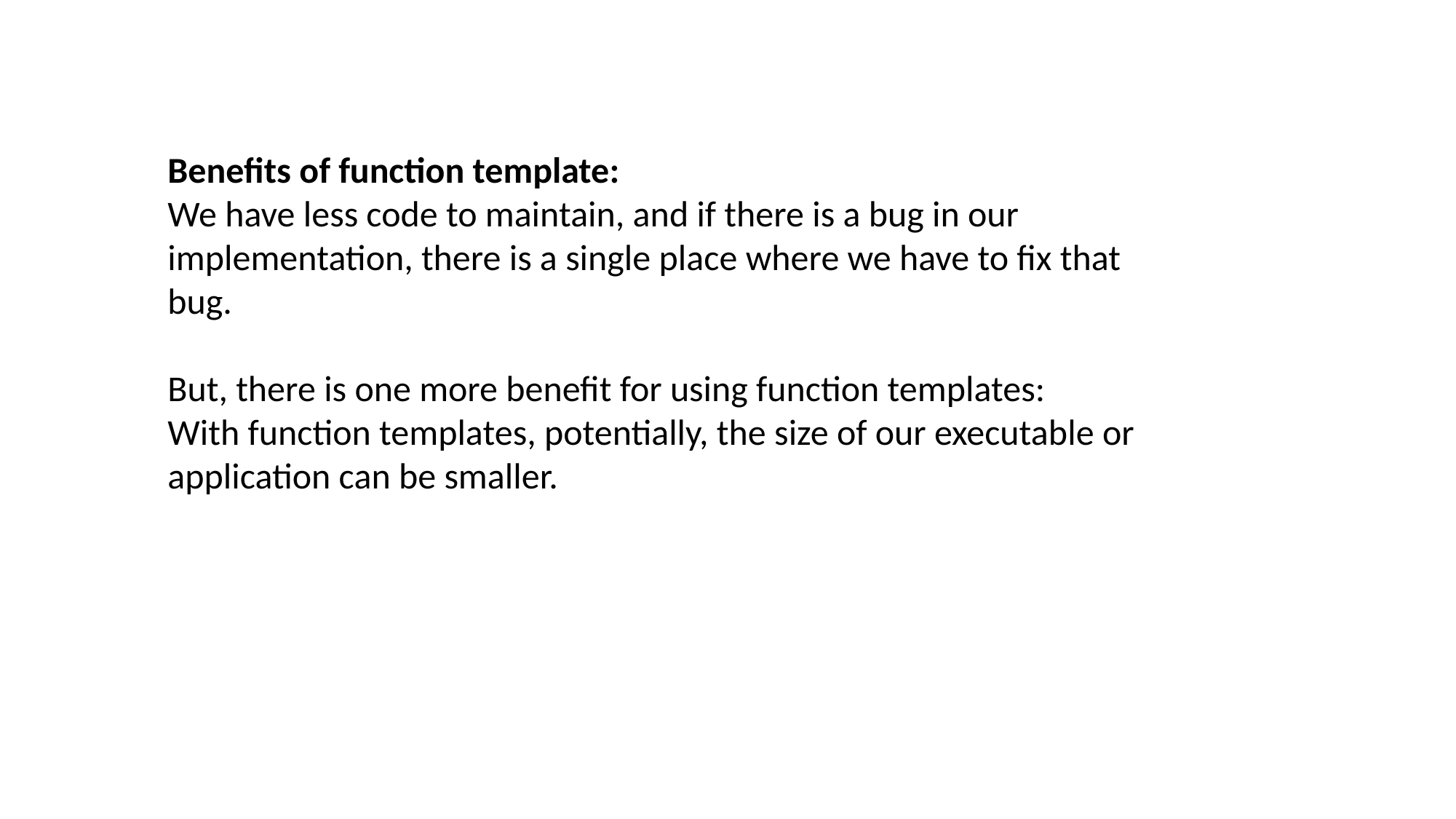

Benefits of function template:
We have less code to maintain, and if there is a bug in our implementation, there is a single place where we have to fix that bug.

But, there is one more benefit for using function templates:
With function templates, potentially, the size of our executable or application can be smaller.